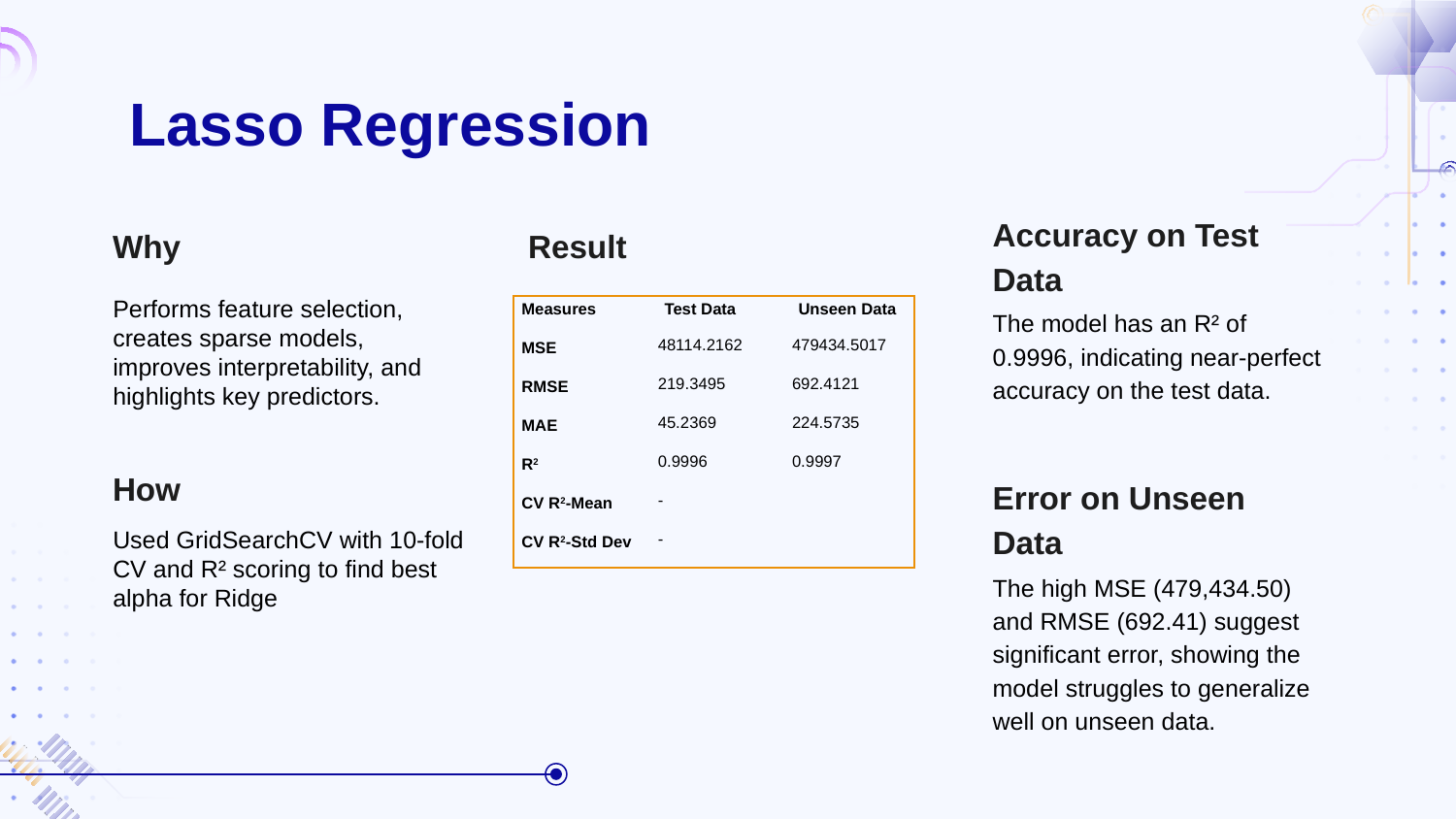

# Lasso Regression
Why
Result
Accuracy on Test Data
Performs feature selection, creates sparse models, improves interpretability, and highlights key predictors.
The model has an R² of 0.9996, indicating near-perfect accuracy on the test data.
| Measures | Test Data | Unseen Data |
| --- | --- | --- |
| MSE | 48114.2162 | 479434.5017 |
| RMSE | 219.3495 | 692.4121 |
| MAE | 45.2369 | 224.5735 |
| R2 | 0.9996 | 0.9997 |
| CV R2-Mean | - |  |
| CV R2-Std Dev | - |  |
How
Error on Unseen Data
Used GridSearchCV with 10-fold CV and R² scoring to find best alpha for Ridge
The high MSE (479,434.50) and RMSE (692.41) suggest significant error, showing the model struggles to generalize well on unseen data.